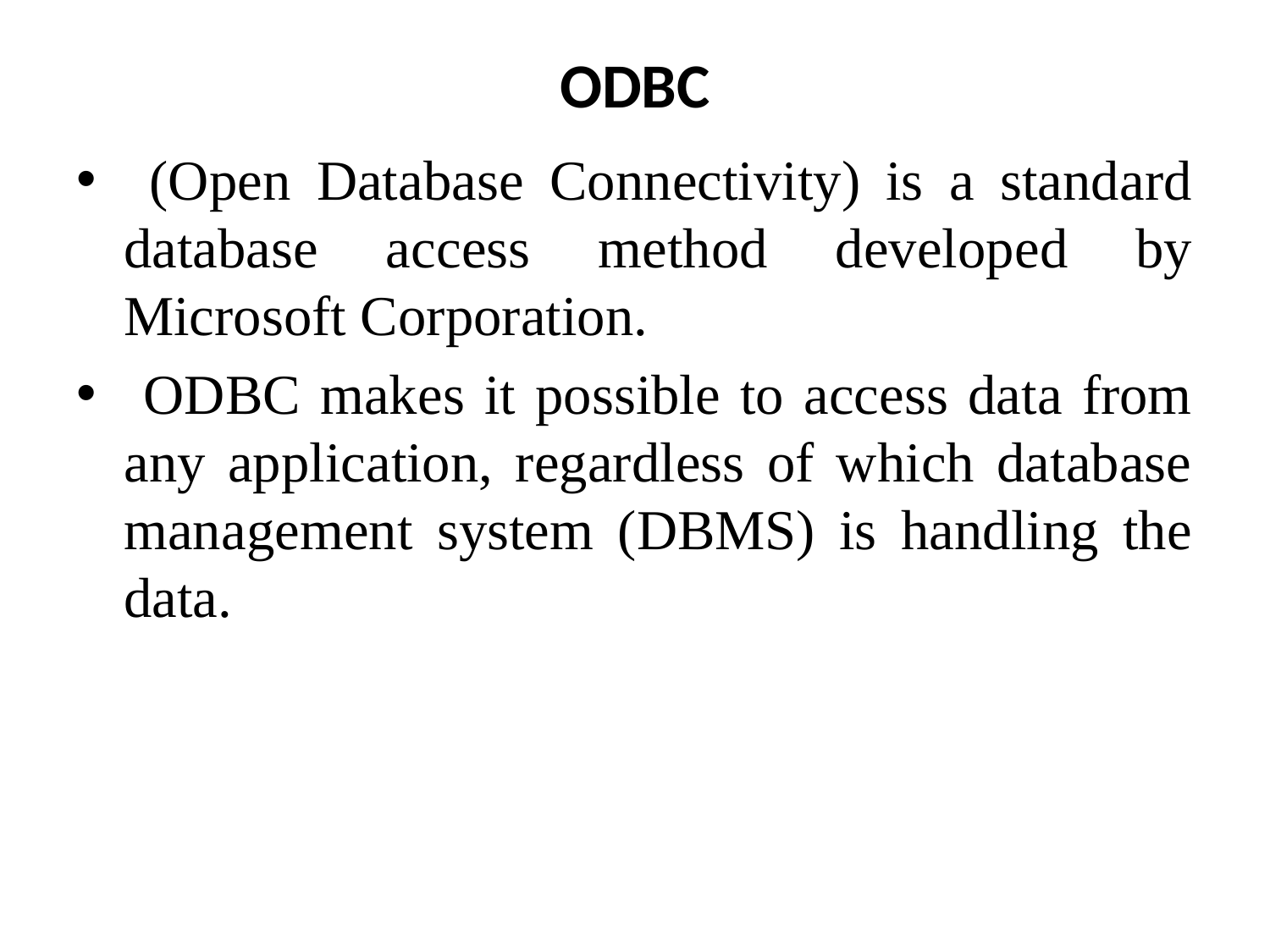

# ODBC
 (Open Database Connectivity) is a standard database access method developed by Microsoft Corporation.
 ODBC makes it possible to access data from any application, regardless of which database management system (DBMS) is handling the data.